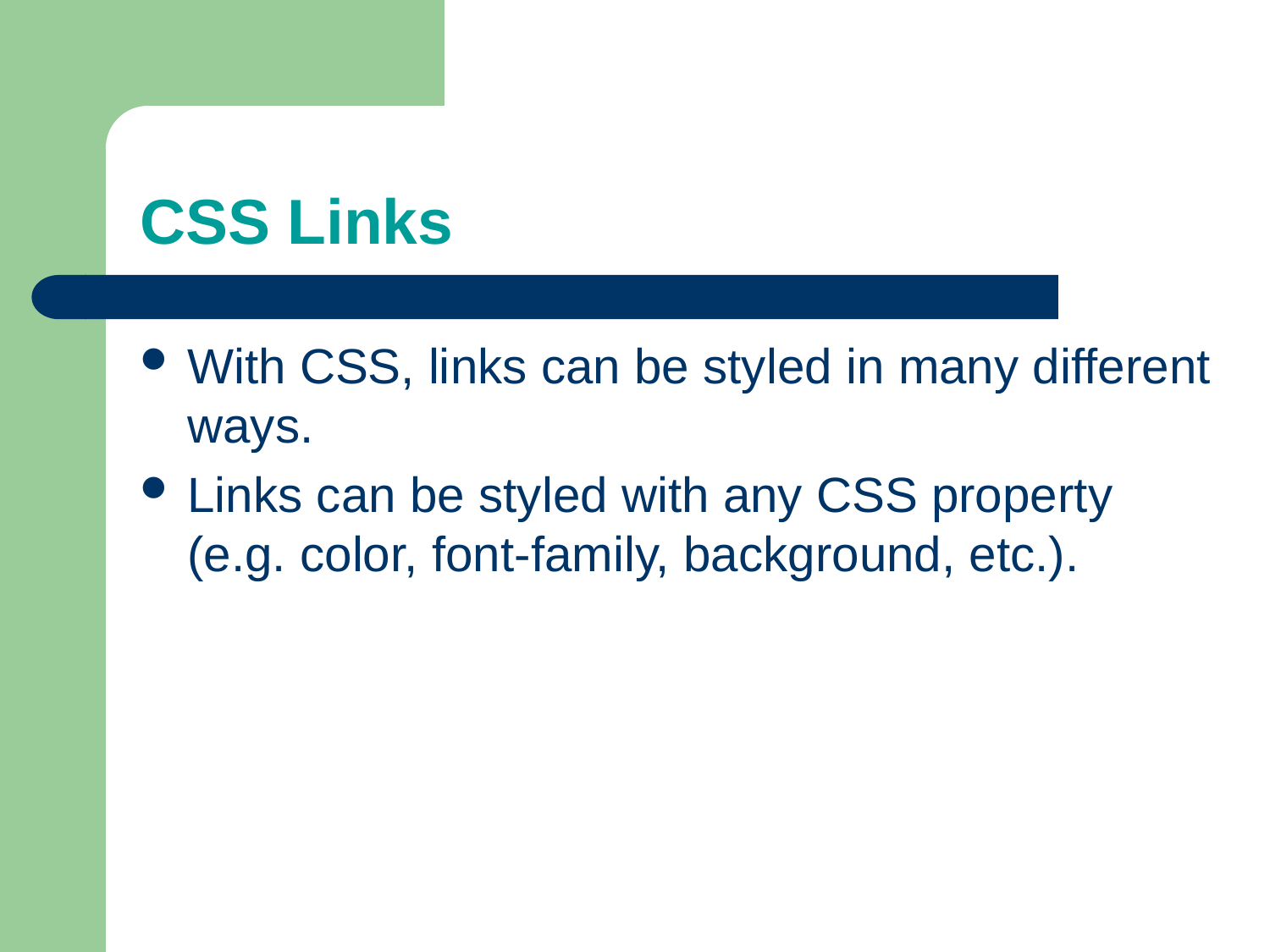

# CSS Links
With CSS, links can be styled in many different ways.
Links can be styled with any CSS property (e.g. color, font-family, background, etc.).